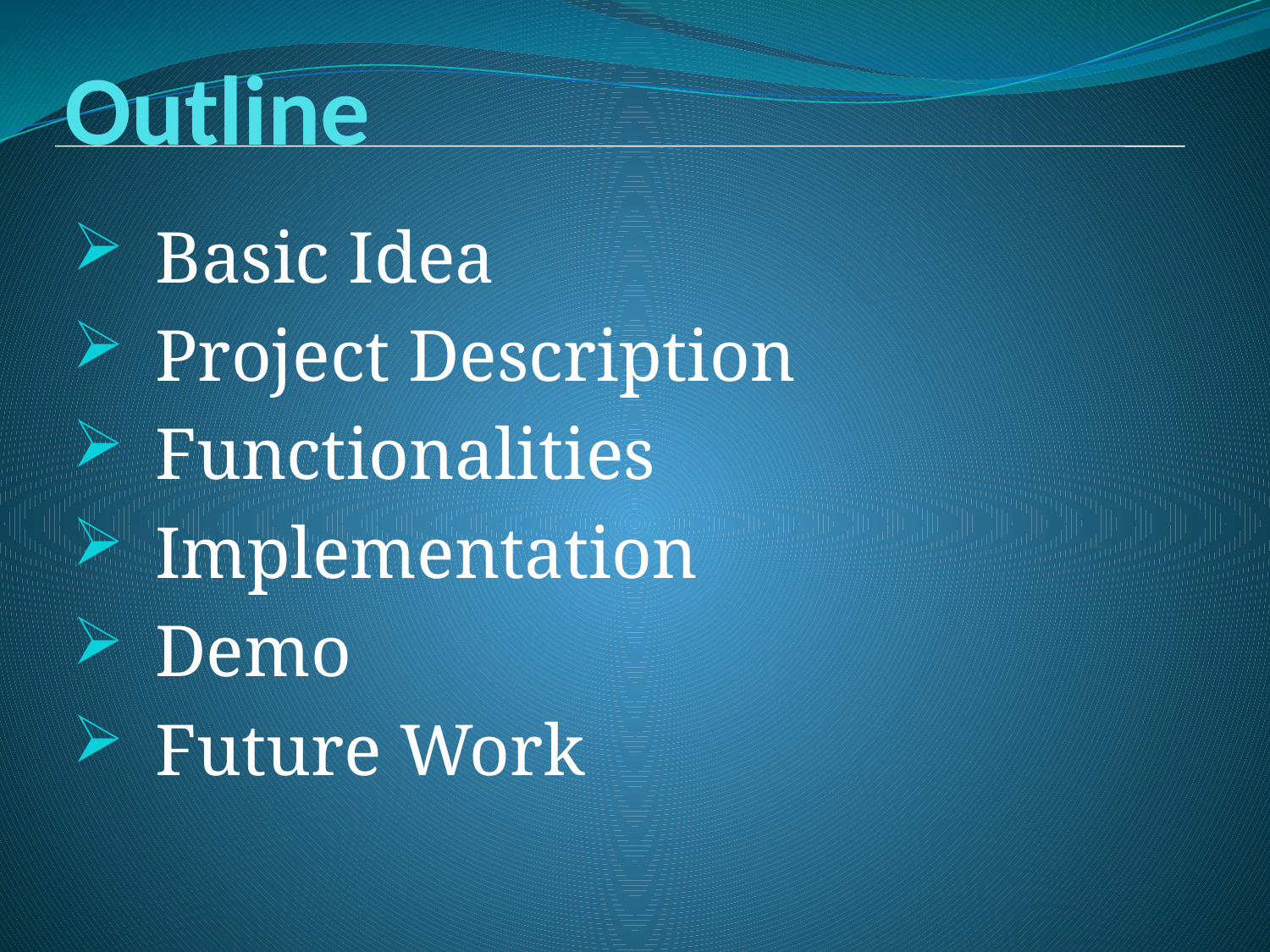

Outline

Basic Idea
Project Description
Functionalities
Implementation
Demo
Future Work